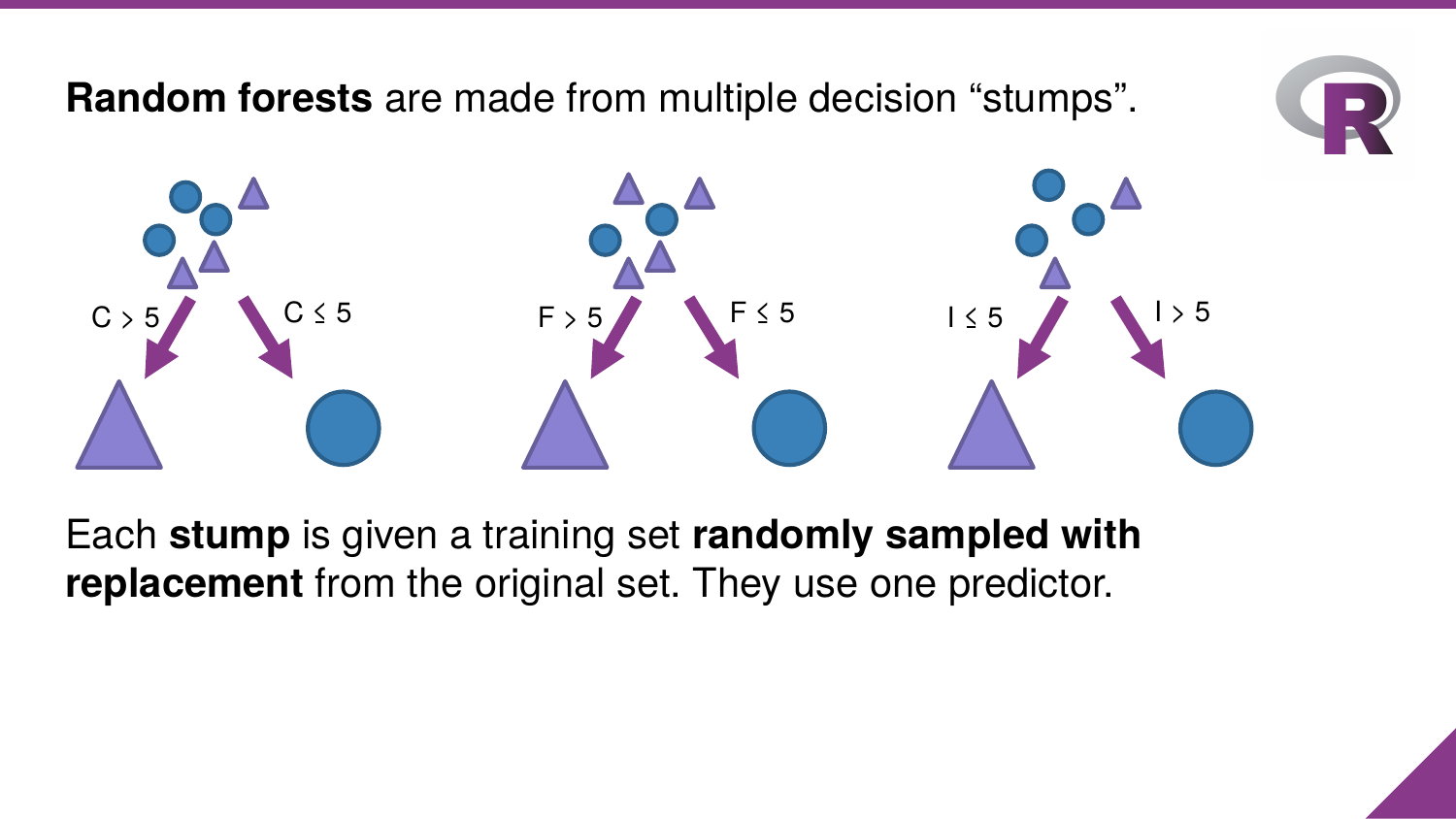

Random forests are made from multiple decision “stumps”.

Each stump is given a training set randomly sampled with replacement from the original set. They use one predictor.

F ≤ 5
F > 5

I > 5
I ≤ 5

C ≤ 5
C > 5